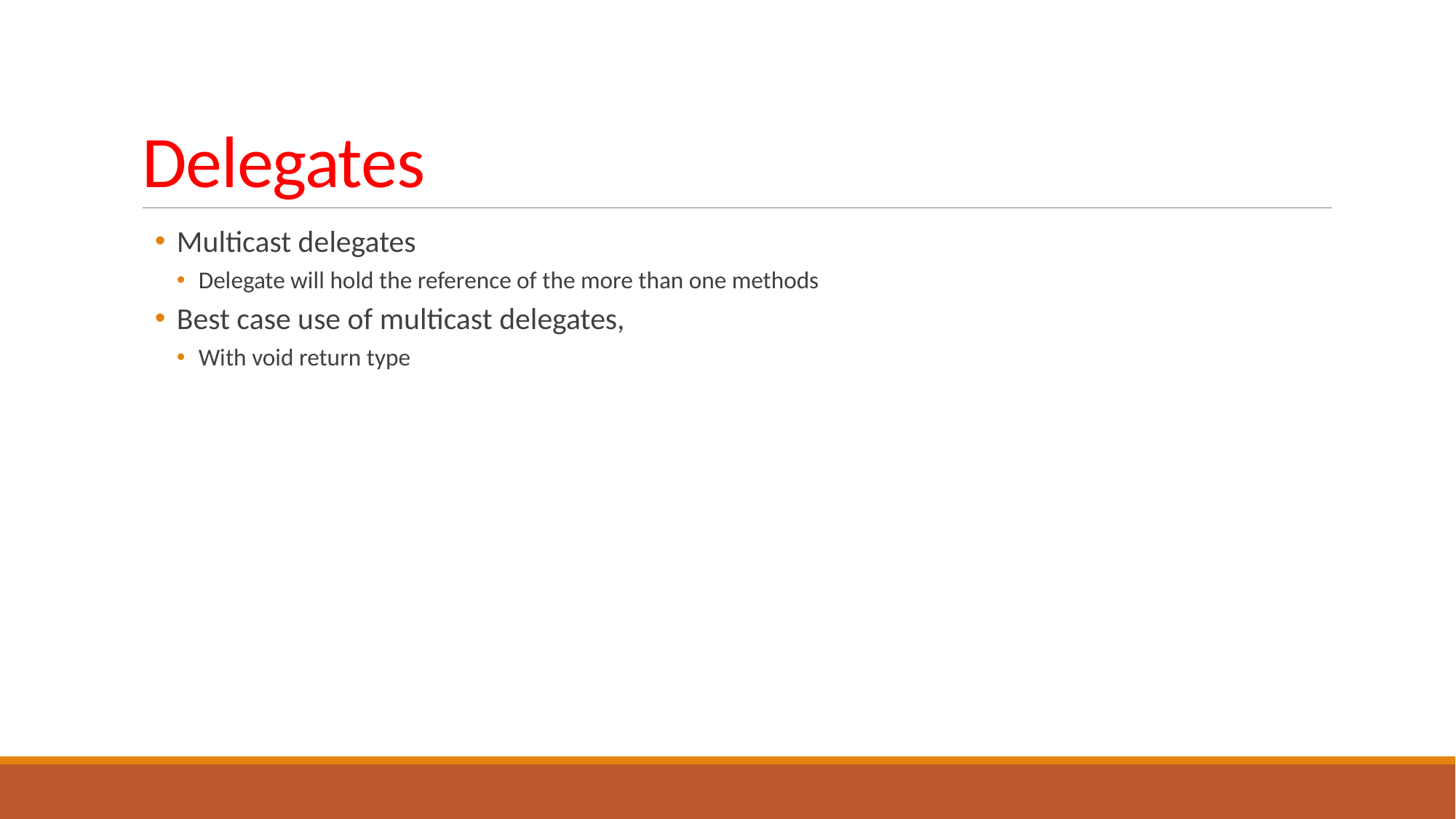

# Delegates
Multicast delegates
Delegate will hold the reference of the more than one methods
Best case use of multicast delegates,
With void return type